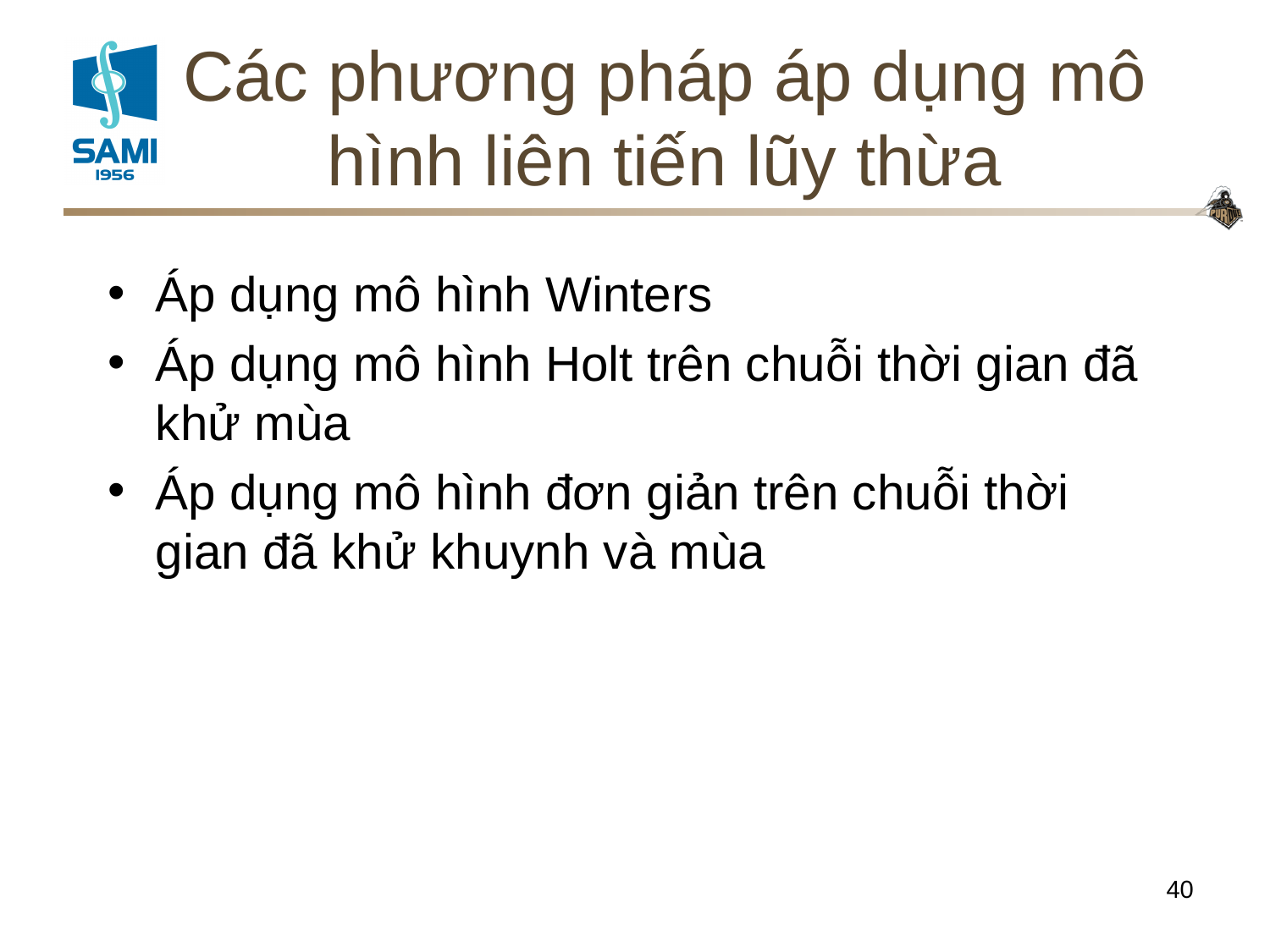

# Các phương pháp áp dụng mô hình liên tiến lũy thừa
Áp dụng mô hình Winters
Áp dụng mô hình Holt trên chuỗi thời gian đã khử mùa
Áp dụng mô hình đơn giản trên chuỗi thời gian đã khử khuynh và mùa
40